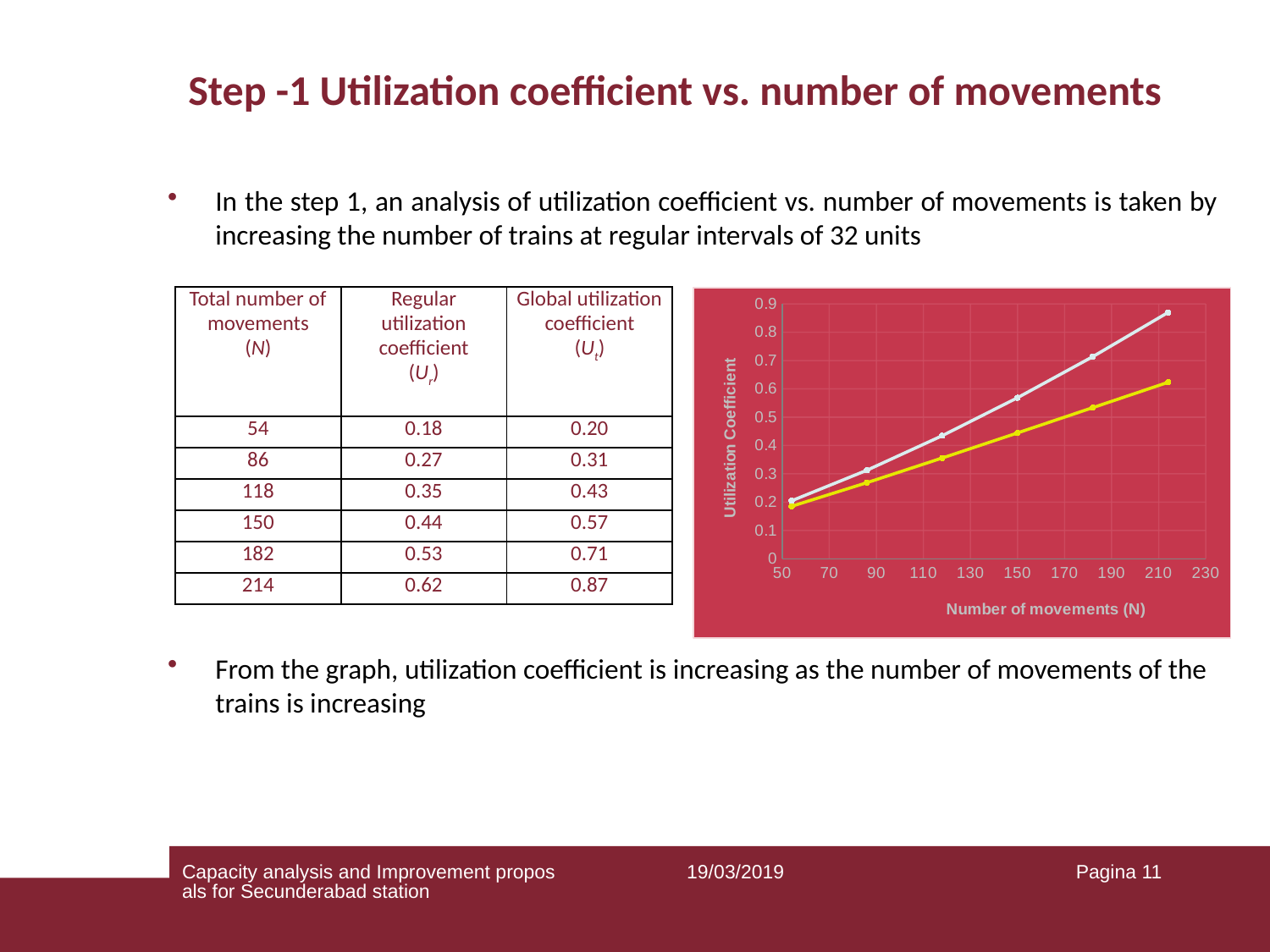

# Step -1 Utilization coefficient vs. number of movements

In the step 1, an analysis of utilization coefficient vs. number of movements is taken by increasing the number of trains at regular intervals of 32 units

From the graph, utilization coefficient is increasing as the number of movements of the trains is increasing

| Total number of movements (N) | Regular utilization coefficient (Ur) | Global utilization coefficient (Ut) |
| --- | --- | --- |
| 54 | 0.18 | 0.20 |
| 86 | 0.27 | 0.31 |
| 118 | 0.35 | 0.43 |
| 150 | 0.44 | 0.57 |
| 182 | 0.53 | 0.71 |
| 214 | 0.62 | 0.87 |

### Chart

| Category |  |  |
|---|---|---|
Capacity analysis and Improvement proposals for Secunderabad station
19/03/2019
11